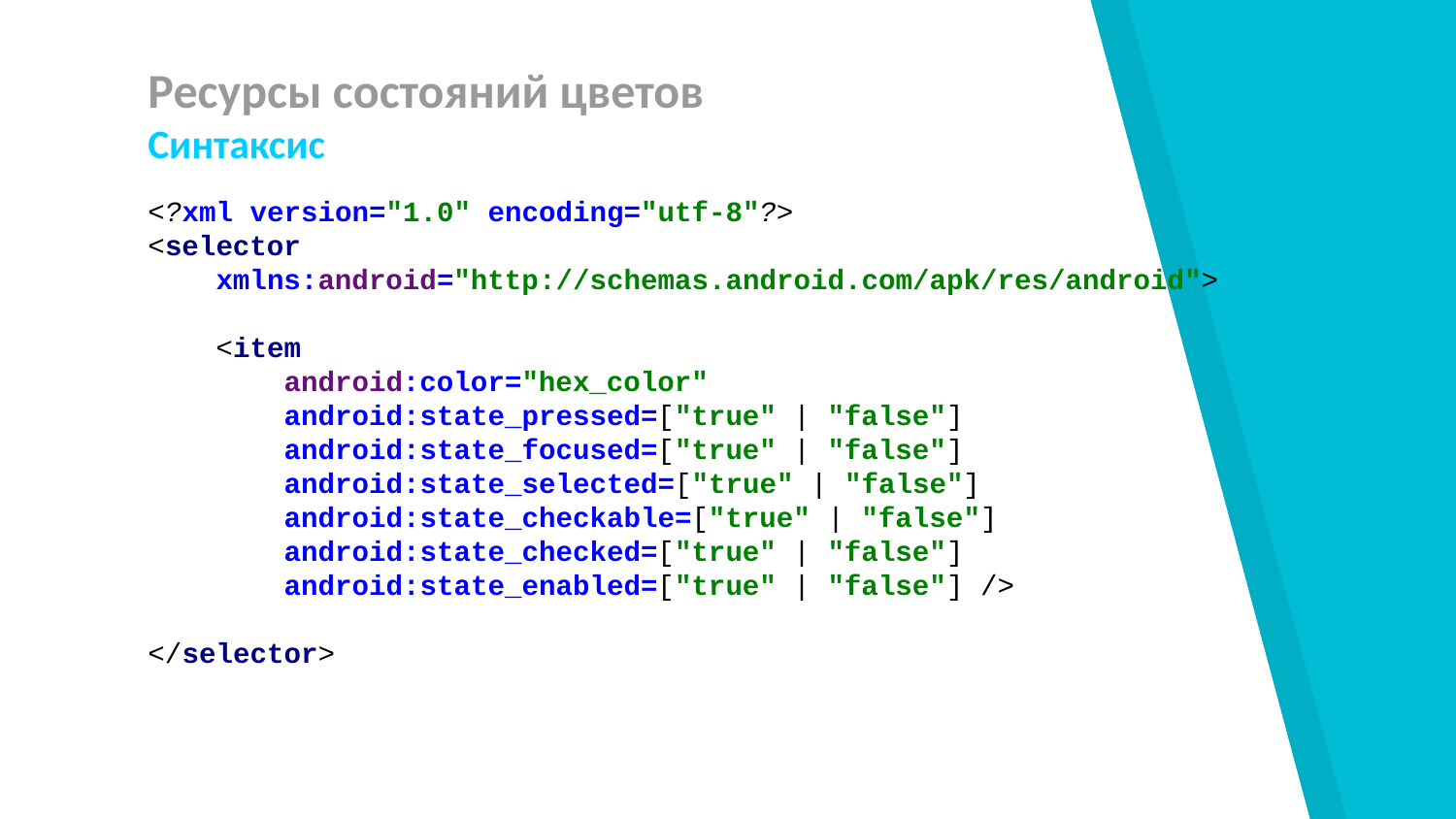

Ресурсы состояний цветов
Синтаксис
<?xml version="1.0" encoding="utf-8"?>
<selector
    xmlns:android="http://schemas.android.com/apk/res/android">
    <item
        android:color="hex_color"
        android:state_pressed=["true" | "false"]
        android:state_focused=["true" | "false"]
        android:state_selected=["true" | "false"]
        android:state_checkable=["true" | "false"]
        android:state_checked=["true" | "false"]
        android:state_enabled=["true" | "false"] />
</selector>